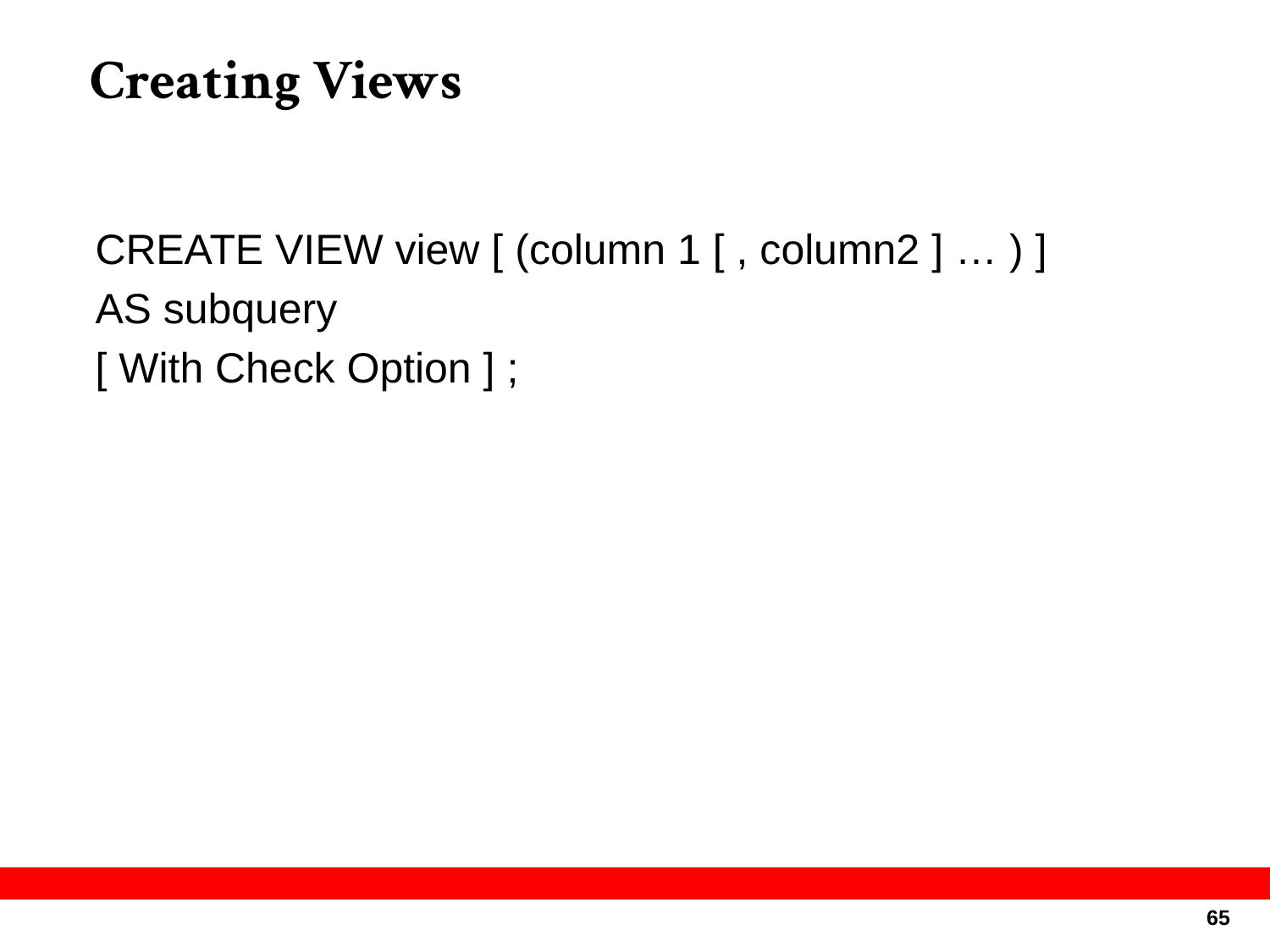

# Creating Views
CREATE VIEW view [ (column 1 [ , column2 ] … ) ]
AS subquery
[ With Check Option ] ;